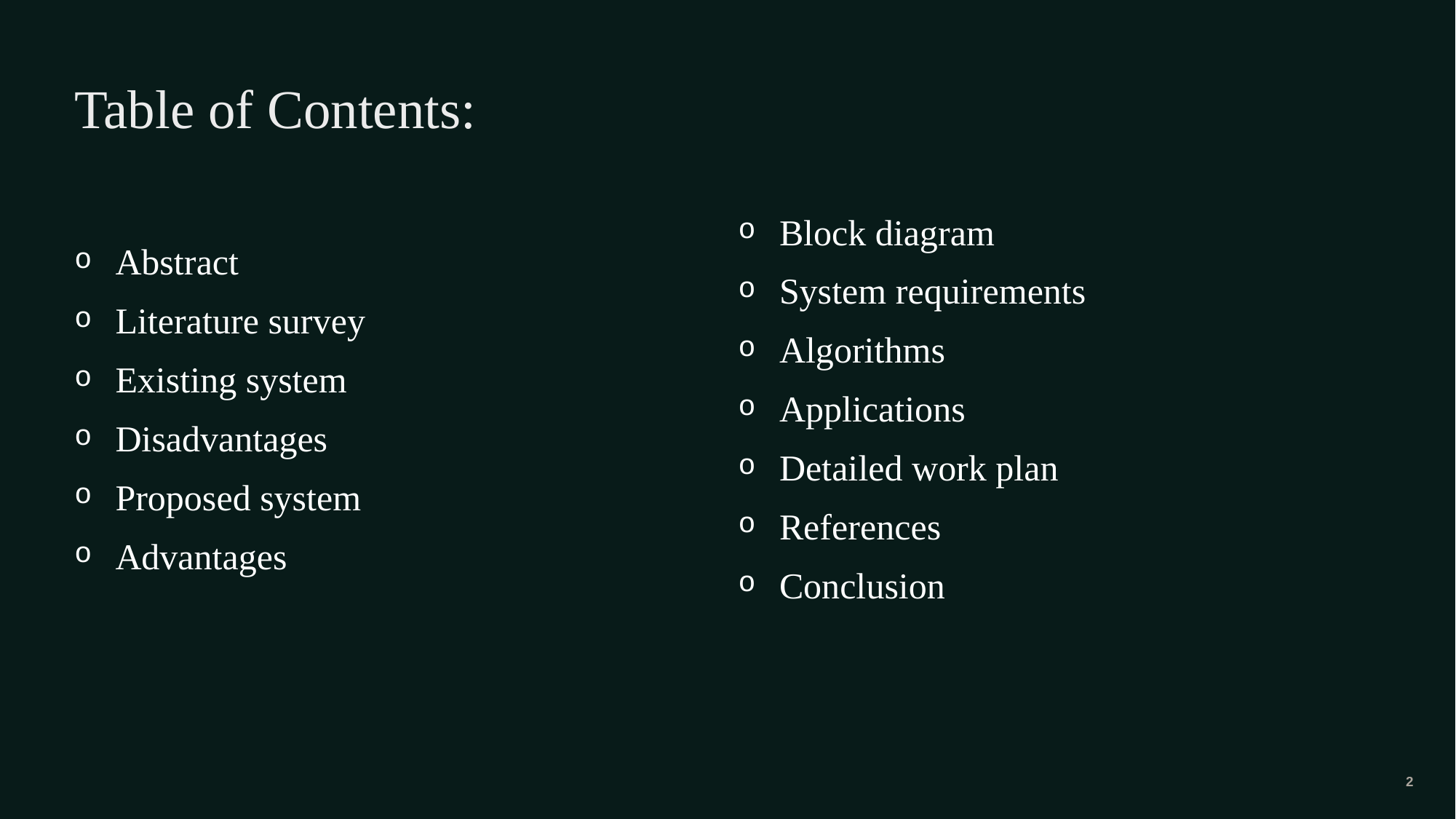

Table of Contents:
Block diagram
System requirements
Algorithms
Applications
Detailed work plan
References
Conclusion
Abstract
Literature survey
Existing system
Disadvantages
Proposed system
Advantages
2